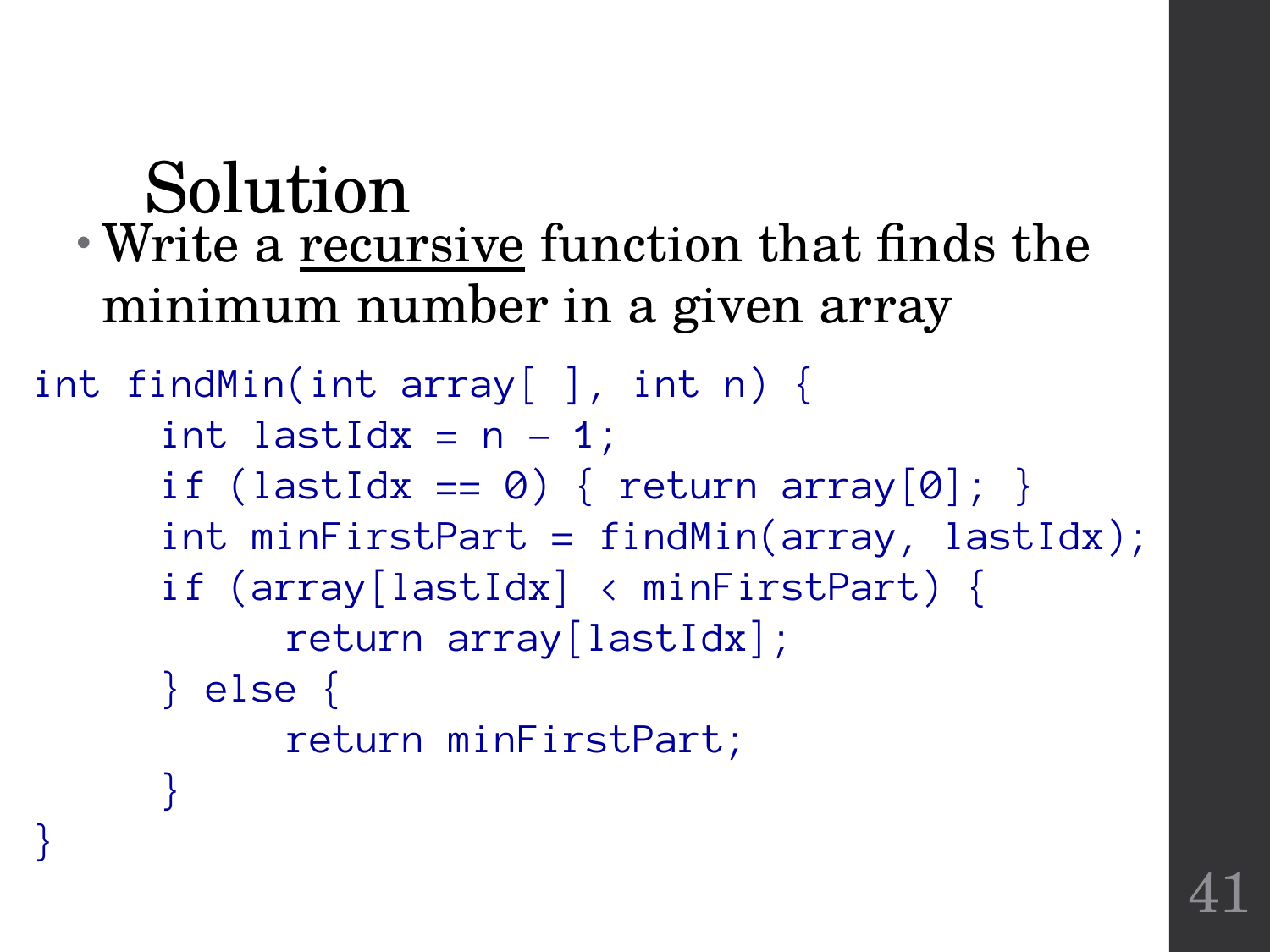

# Solution
Write a recursive function that finds the minimum number in a given array

int findMin(int array[ ], int n) {
	int lastIdx = n – 1;
	if (lastIdx == 0) { return array[0]; }
	int minFirstPart = findMin(array, lastIdx);
	if (array[lastIdx] < minFirstPart) {
		return array[lastIdx];
	} else {
		return minFirstPart;
	}
}
41